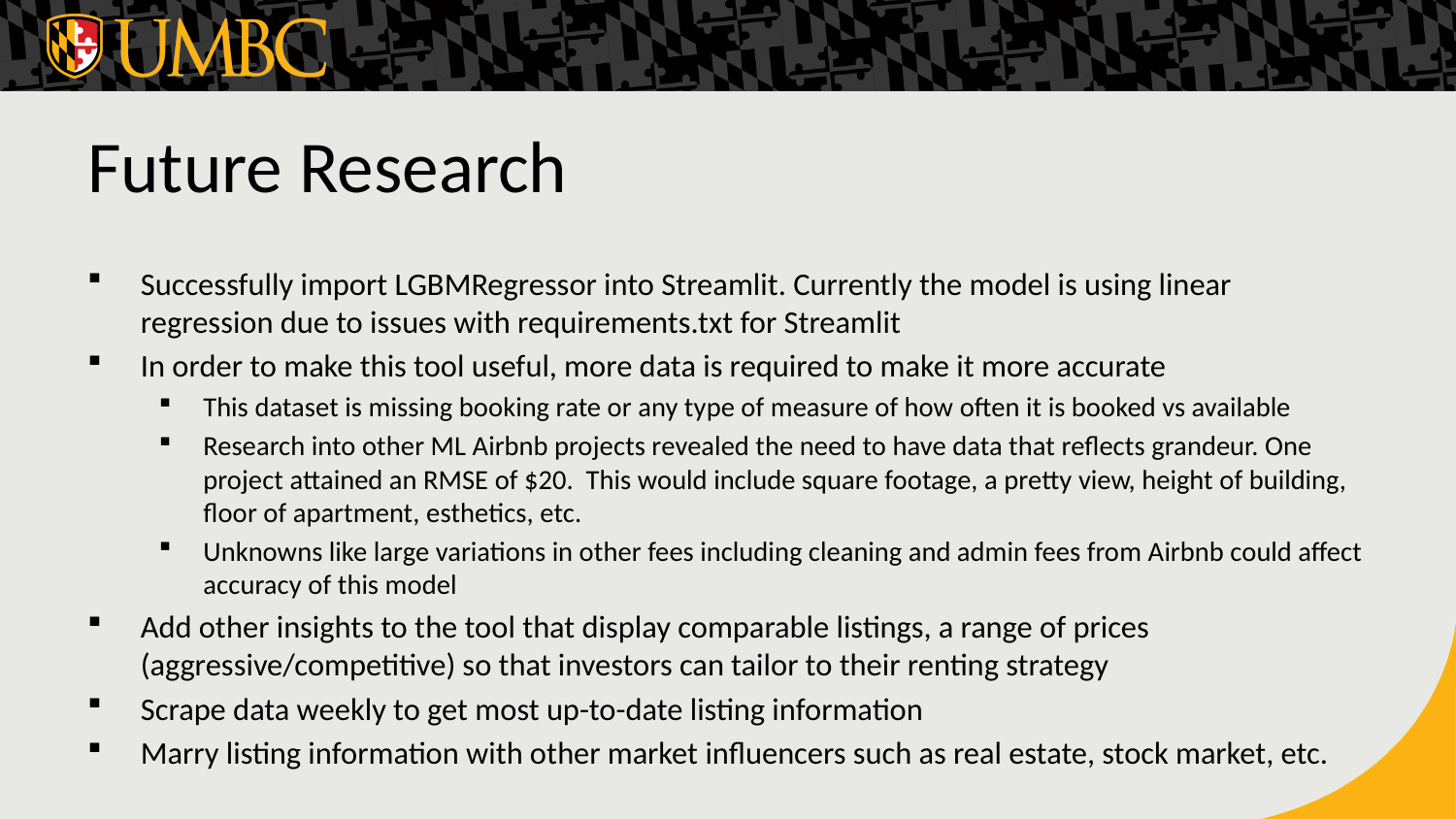

# Future Research
Successfully import LGBMRegressor into Streamlit. Currently the model is using linear regression due to issues with requirements.txt for Streamlit
In order to make this tool useful, more data is required to make it more accurate
This dataset is missing booking rate or any type of measure of how often it is booked vs available
Research into other ML Airbnb projects revealed the need to have data that reflects grandeur. One project attained an RMSE of $20.  This would include square footage, a pretty view, height of building, floor of apartment, esthetics, etc.
Unknowns like large variations in other fees including cleaning and admin fees from Airbnb could affect accuracy of this model
Add other insights to the tool that display comparable listings, a range of prices (aggressive/competitive) so that investors can tailor to their renting strategy
Scrape data weekly to get most up-to-date listing information
Marry listing information with other market influencers such as real estate, stock market, etc.